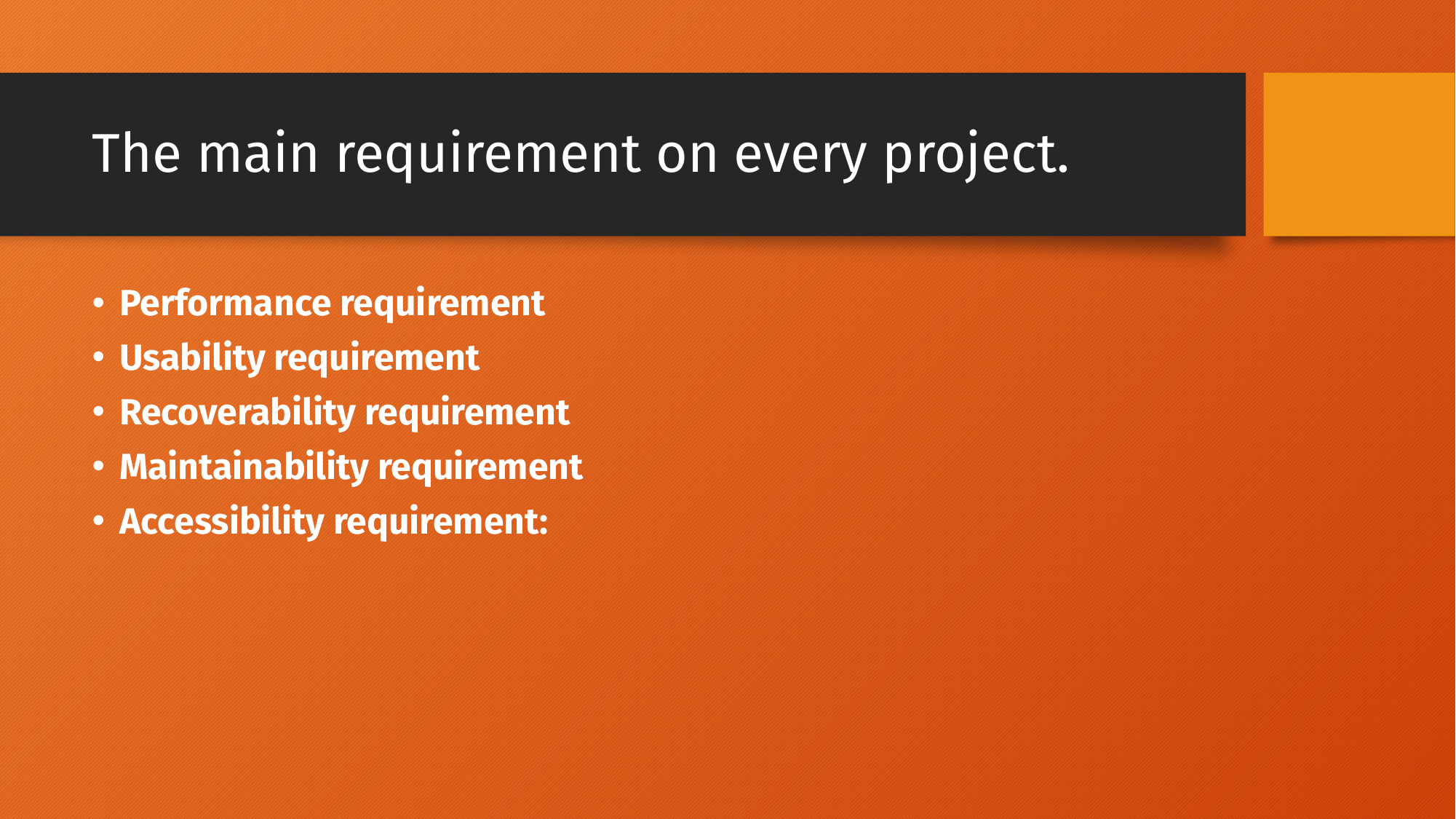

# The main requirement on every project.
Performance requirement
Usability requirement
Recoverability requirement
Maintainability requirement
Accessibility requirement: